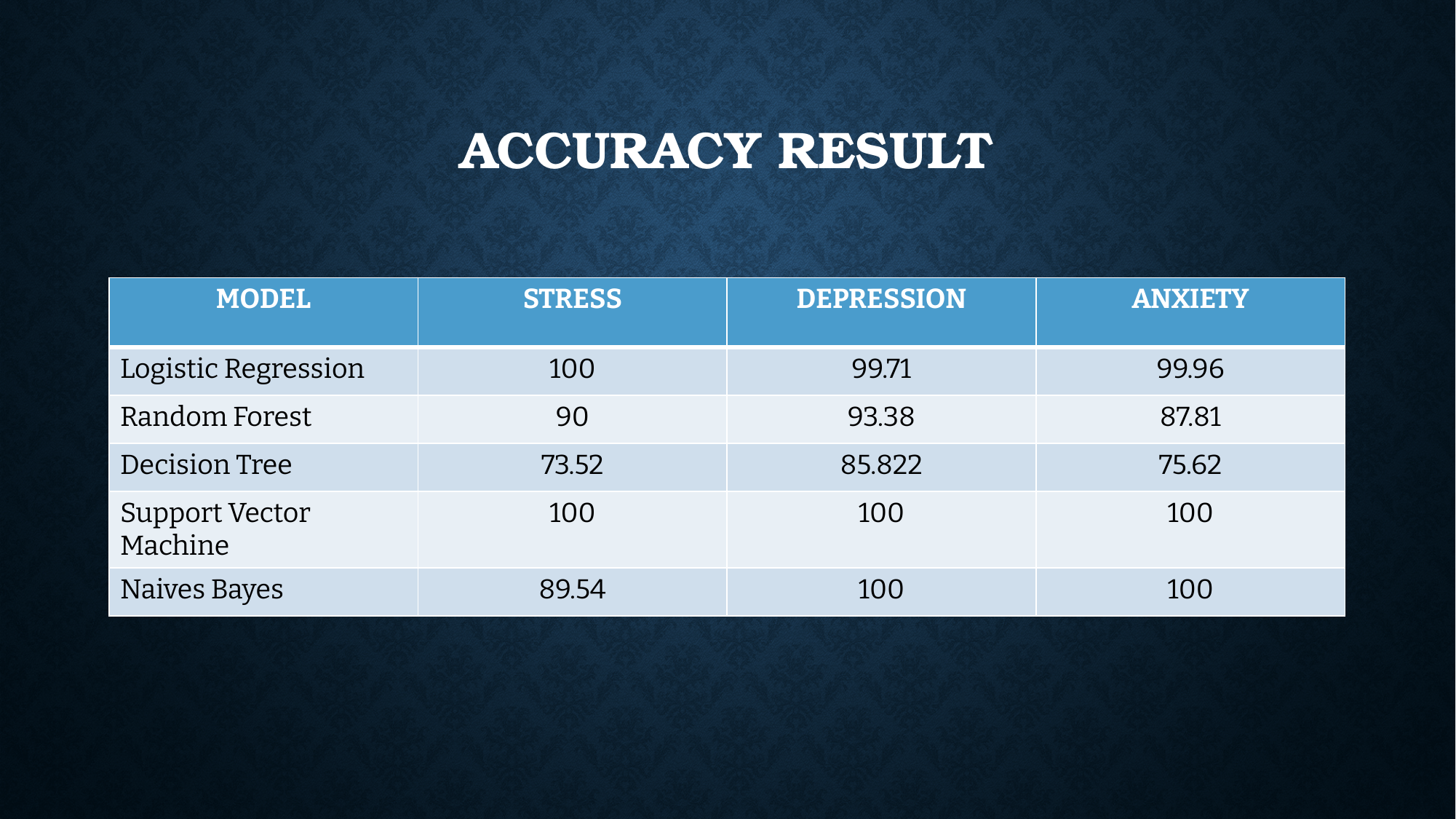

# Accuracy Result
| MODEL | STRESS | DEPRESSION | ANXIETY |
| --- | --- | --- | --- |
| Logistic Regression | 100 | 99.71 | 99.96 |
| Random Forest | 90 | 93.38 | 87.81 |
| Decision Tree | 73.52 | 85.822 | 75.62 |
| Support Vector Machine | 100 | 100 | 100 |
| Naives Bayes | 89.54 | 100 | 100 |